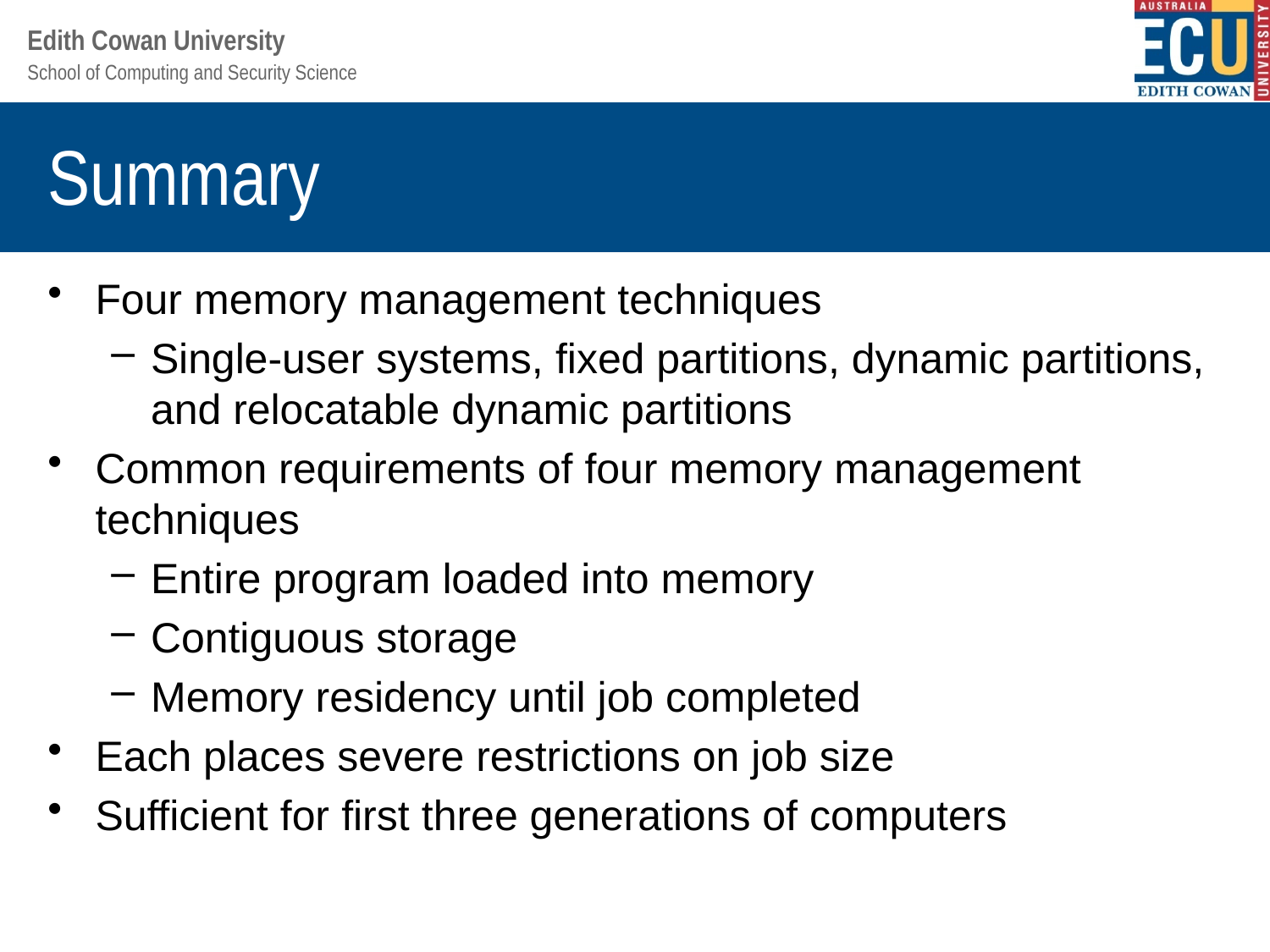

# Summary
Four memory management techniques
Single-user systems, fixed partitions, dynamic partitions, and relocatable dynamic partitions
Common requirements of four memory management techniques
Entire program loaded into memory
Contiguous storage
Memory residency until job completed
Each places severe restrictions on job size
Sufficient for first three generations of computers
Understanding Operating Systems, Sixth Edition
46